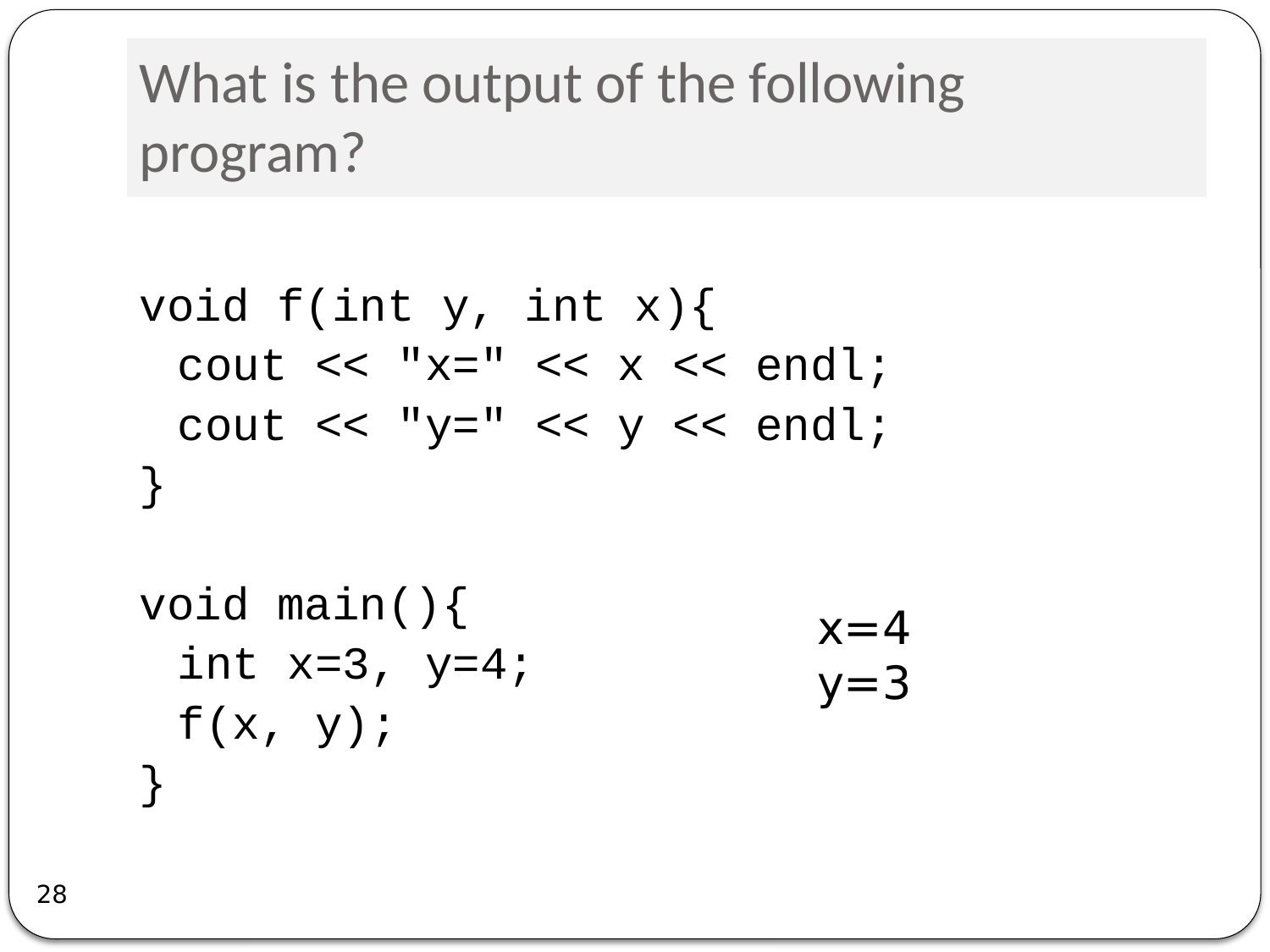

# What is the output of the following program?
void f(int y, int x){
	cout << "x=" << x << endl;
	cout << "y=" << y << endl;
}

void main(){
	int x=3, y=4;
	f(x, y);
}
x=4
y=3
28